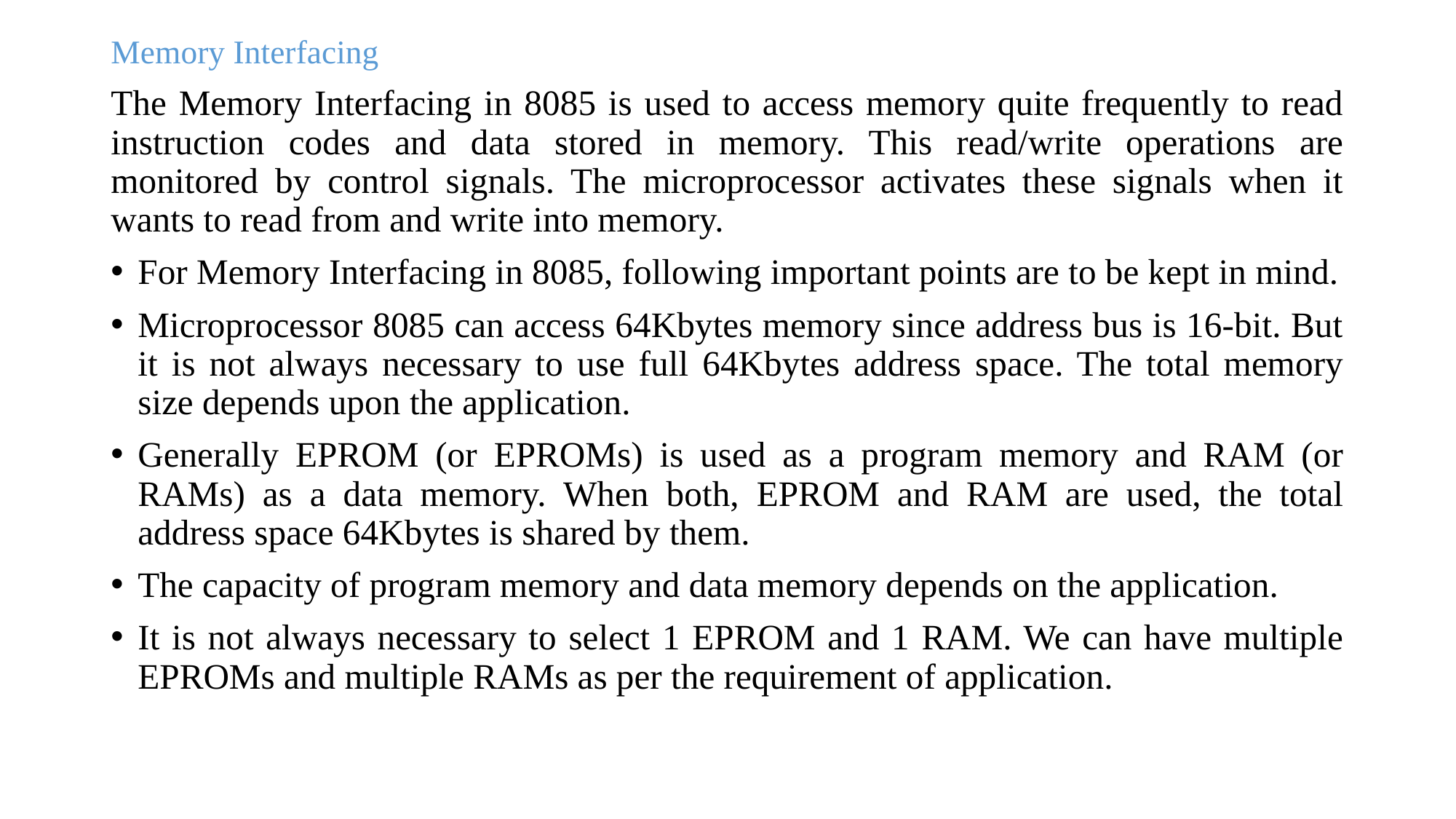

Memory Interfacing
The Memory Interfacing in 8085 is used to access memory quite frequently to read instruction codes and data stored in memory. This read/write operations are monitored by control signals. The microprocessor activates these signals when it wants to read from and write into memory.
For Memory Interfacing in 8085, following important points are to be kept in mind.
Microprocessor 8085 can access 64Kbytes memory since address bus is 16-bit. But it is not always necessary to use full 64Kbytes address space. The total memory size depends upon the application.
Generally EPROM (or EPROMs) is used as a program memory and RAM (or RAMs) as a data memory. When both, EPROM and RAM are used, the total address space 64Kbytes is shared by them.
The capacity of program memory and data memory depends on the application.
It is not always necessary to select 1 EPROM and 1 RAM. We can have multiple EPROMs and multiple RAMs as per the requirement of application.